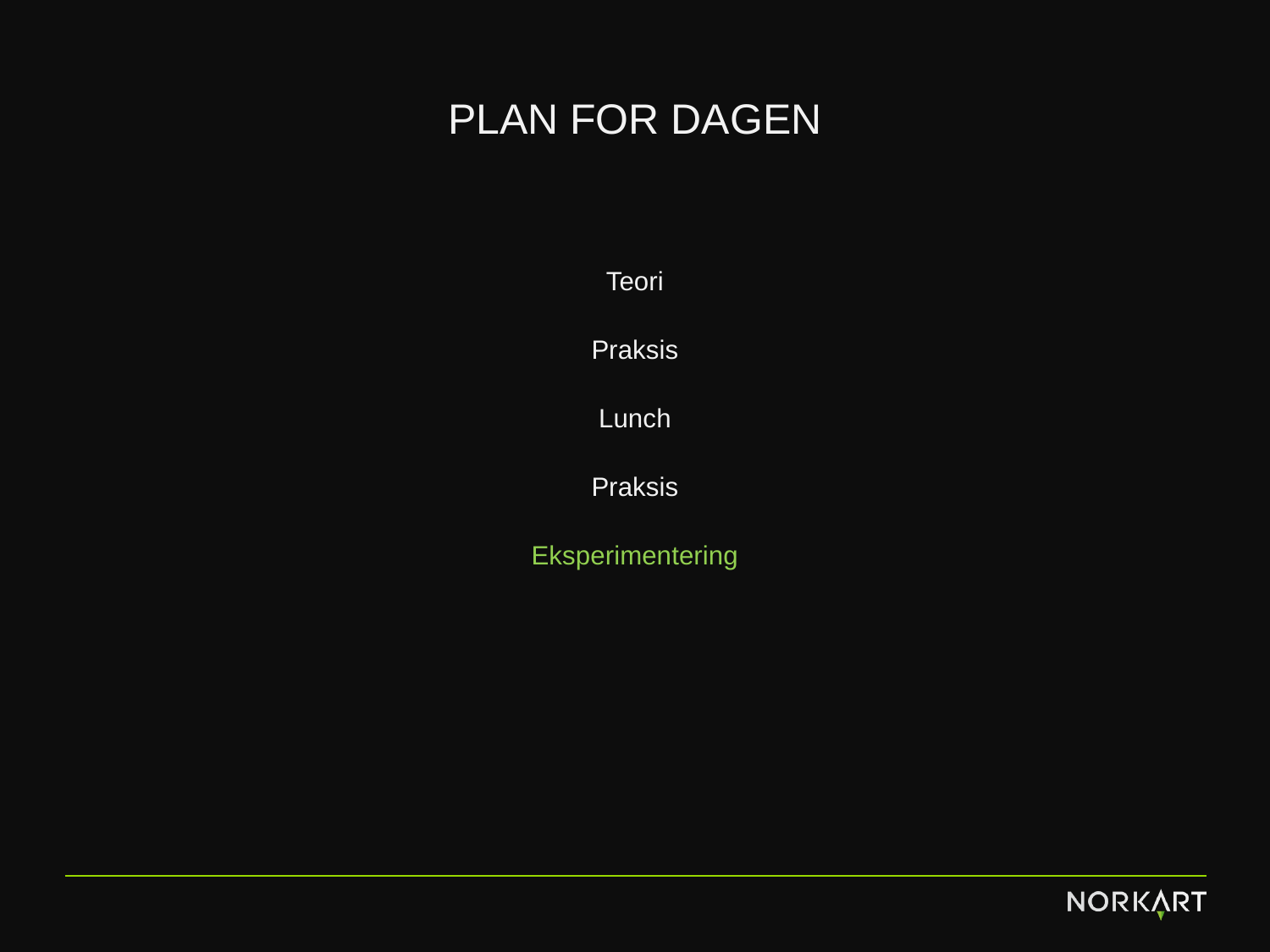

# Plan for dagen
Teori
Praksis
Lunch
Praksis
Eksperimentering